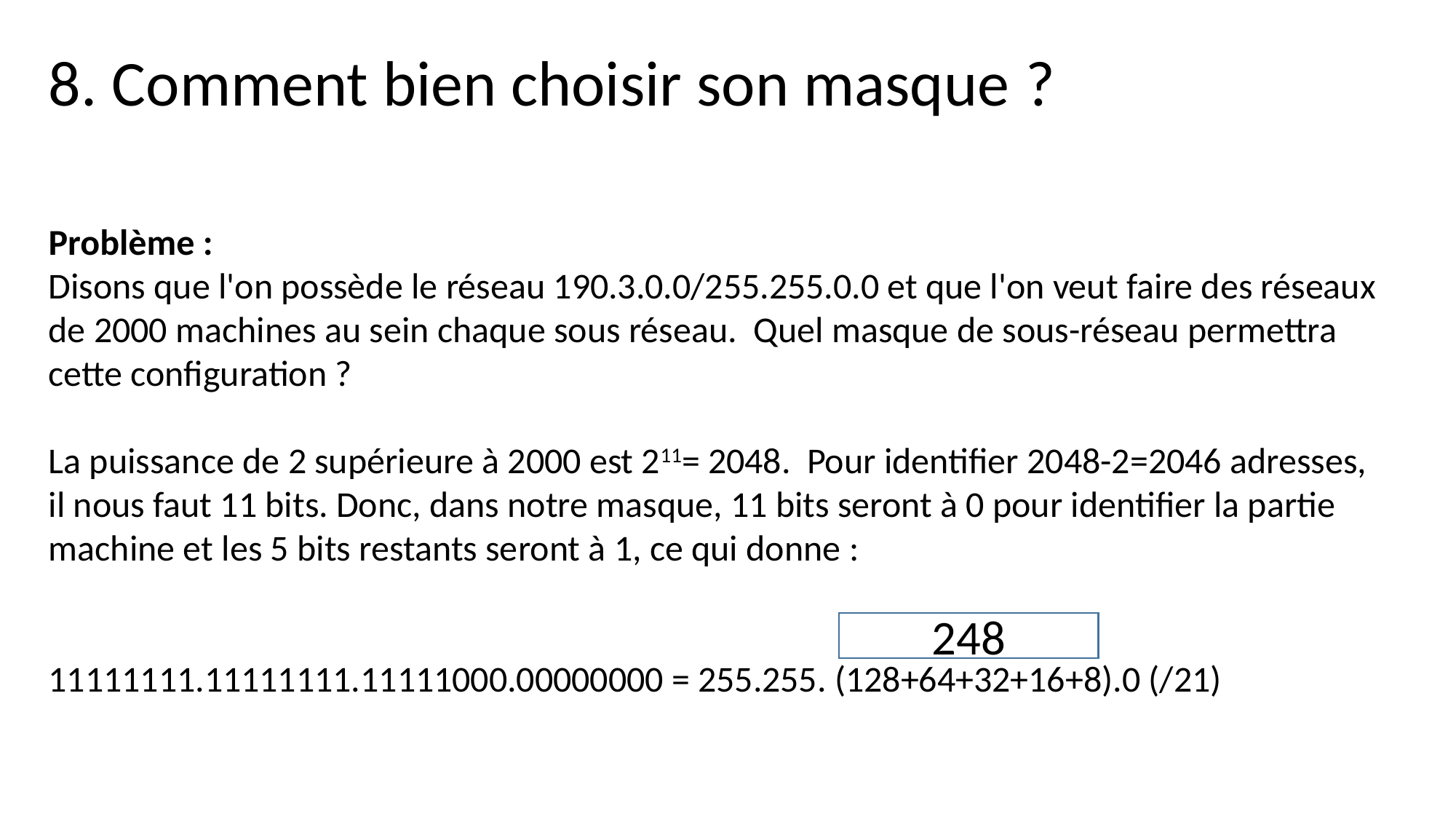

# 8. Comment bien choisir son masque ?

Problème :
Disons que l'on possède le réseau 190.3.0.0/255.255.0.0 et que l'on veut faire des réseaux de 2000 machines au sein chaque sous réseau.  Quel masque de sous-réseau permettra cette configuration ?

La puissance de 2 supérieure à 2000 est 211= 2048.  Pour identifier 2048-2=2046 adresses, il nous faut 11 bits. Donc, dans notre masque, 11 bits seront à 0 pour identifier la partie machine et les 5 bits restants seront à 1, ce qui donne :

11111111.11111111.11111000.00000000 = 255.255. (128+64+32+16+8).0 (/21)
248